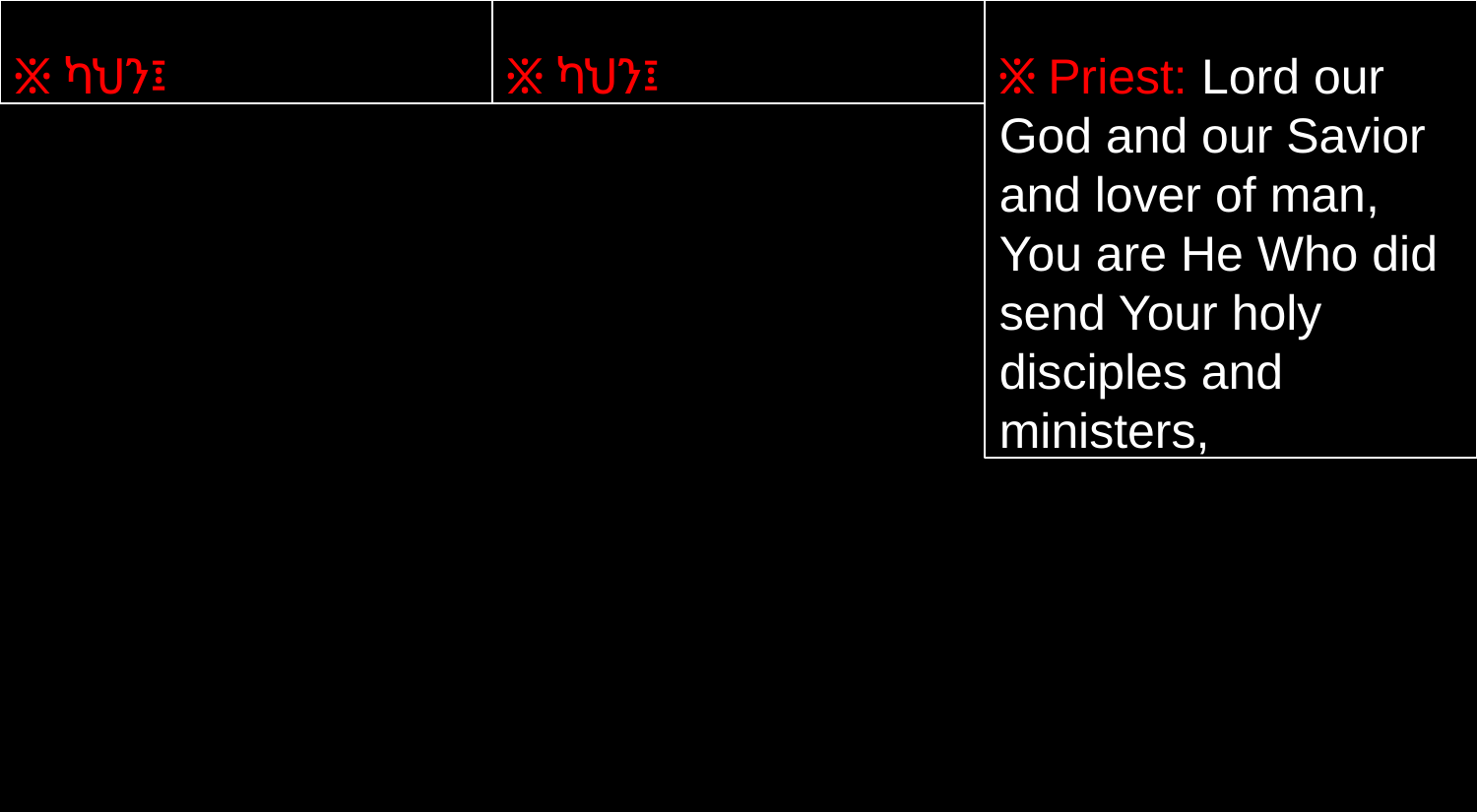

፠ ካህን፤

፠ ካህን፤

፠ Priest: Lord our God and our Savior and lover of man, You are He Who did send Your holy disciples and ministers,